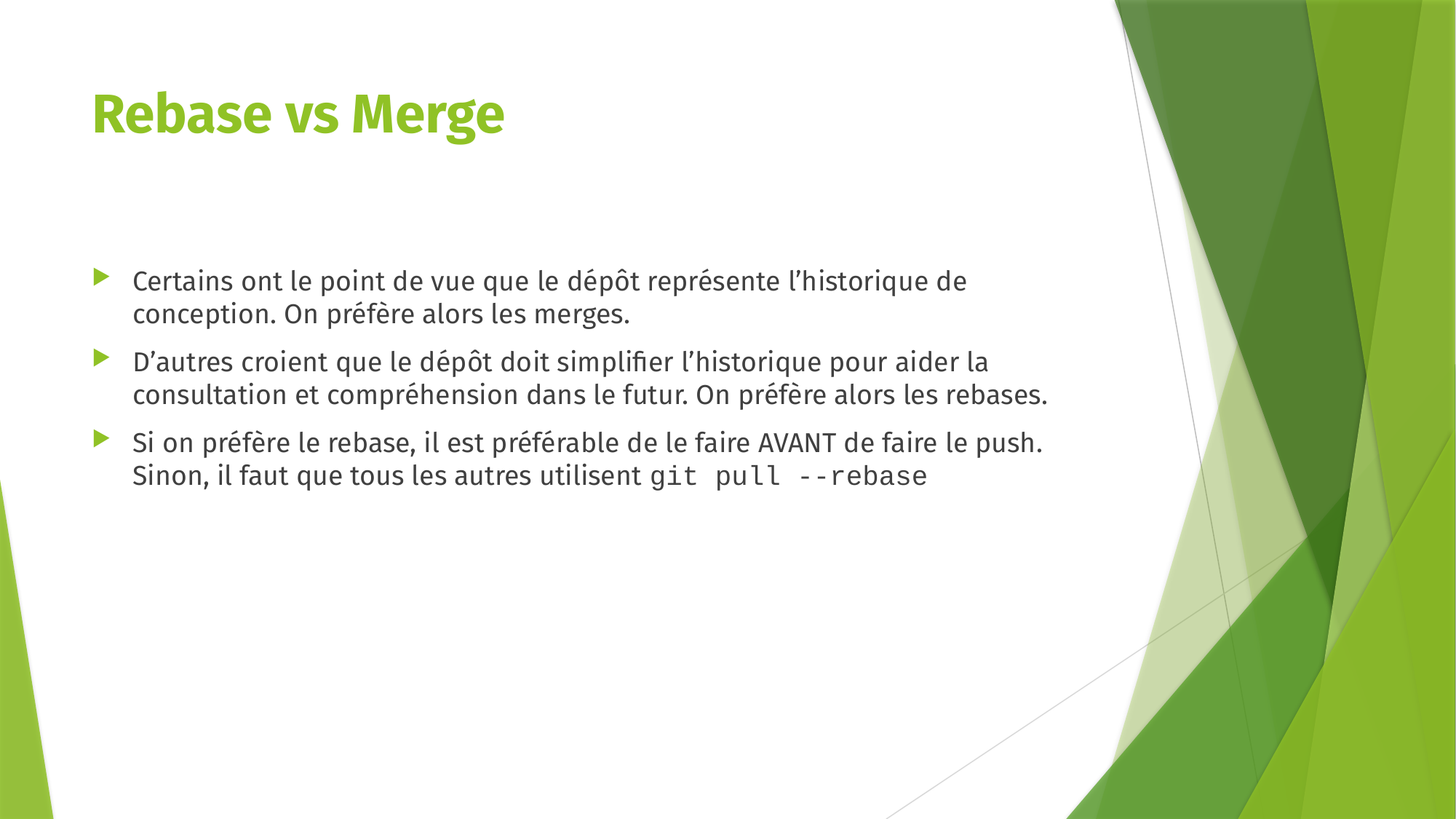

# Rebase vs Merge
Certains ont le point de vue que le dépôt représente l’historique de conception. On préfère alors les merges.
D’autres croient que le dépôt doit simplifier l’historique pour aider la consultation et compréhension dans le futur. On préfère alors les rebases.
Si on préfère le rebase, il est préférable de le faire AVANT de faire le push. Sinon, il faut que tous les autres utilisent git pull --rebase